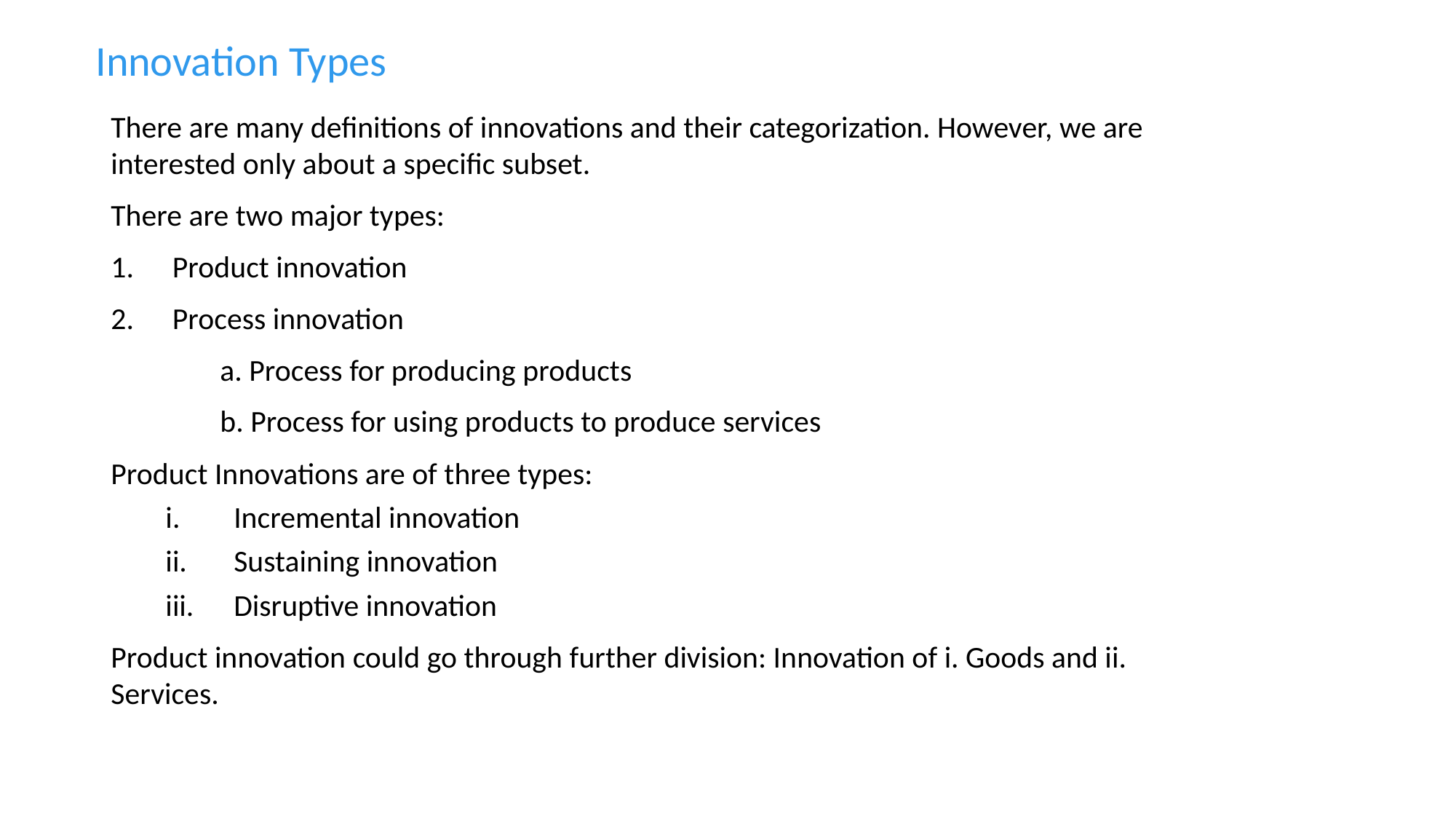

# Innovation Types
There are many definitions of innovations and their categorization. However, we are interested only about a specific subset.
There are two major types:
Product innovation
Process innovation
	a. Process for producing products
	b. Process for using products to produce services
Product Innovations are of three types:
Incremental innovation
Sustaining innovation
Disruptive innovation
Product innovation could go through further division: Innovation of i. Goods and ii. Services.